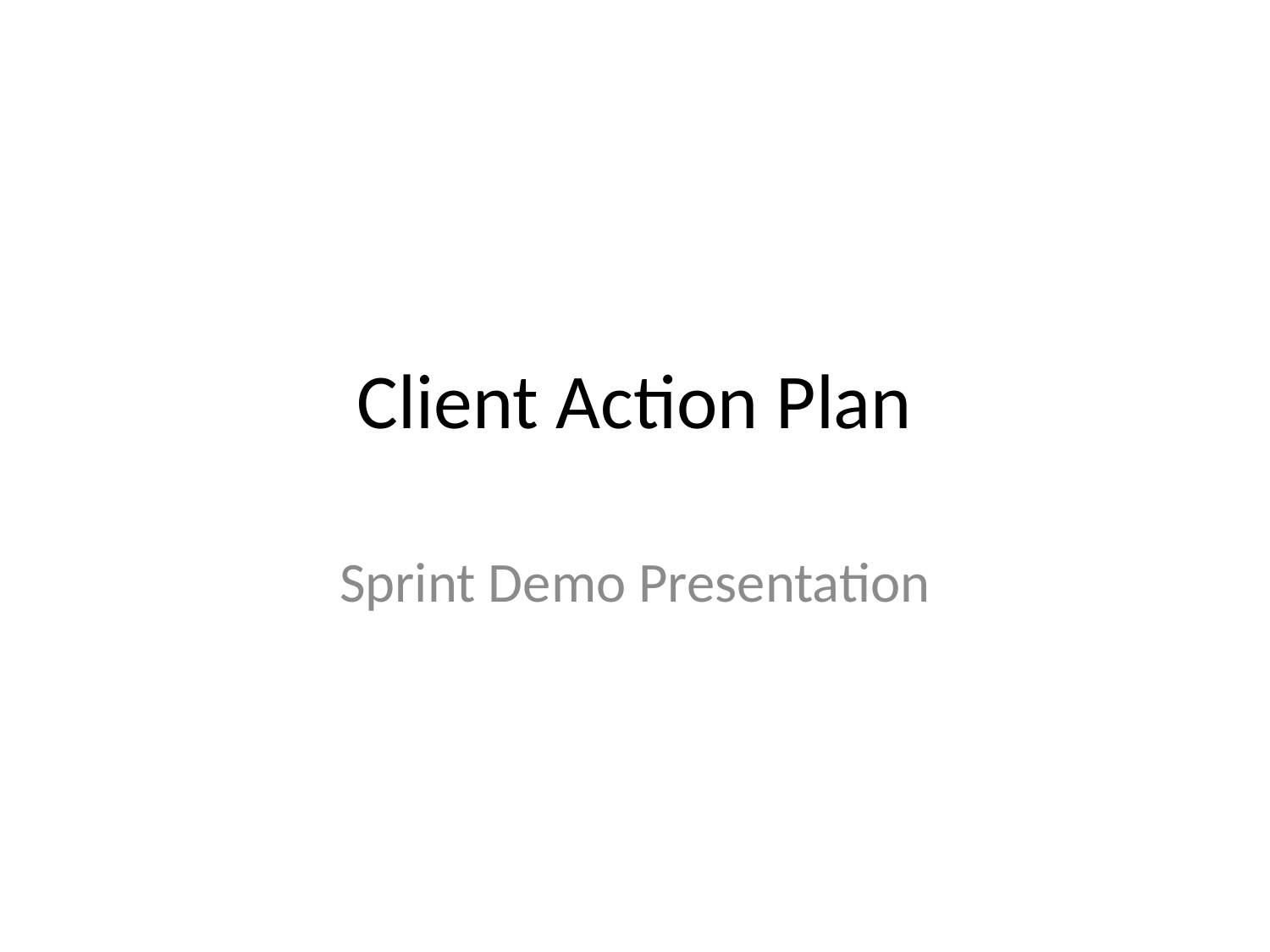

# Client Action Plan
Sprint Demo Presentation